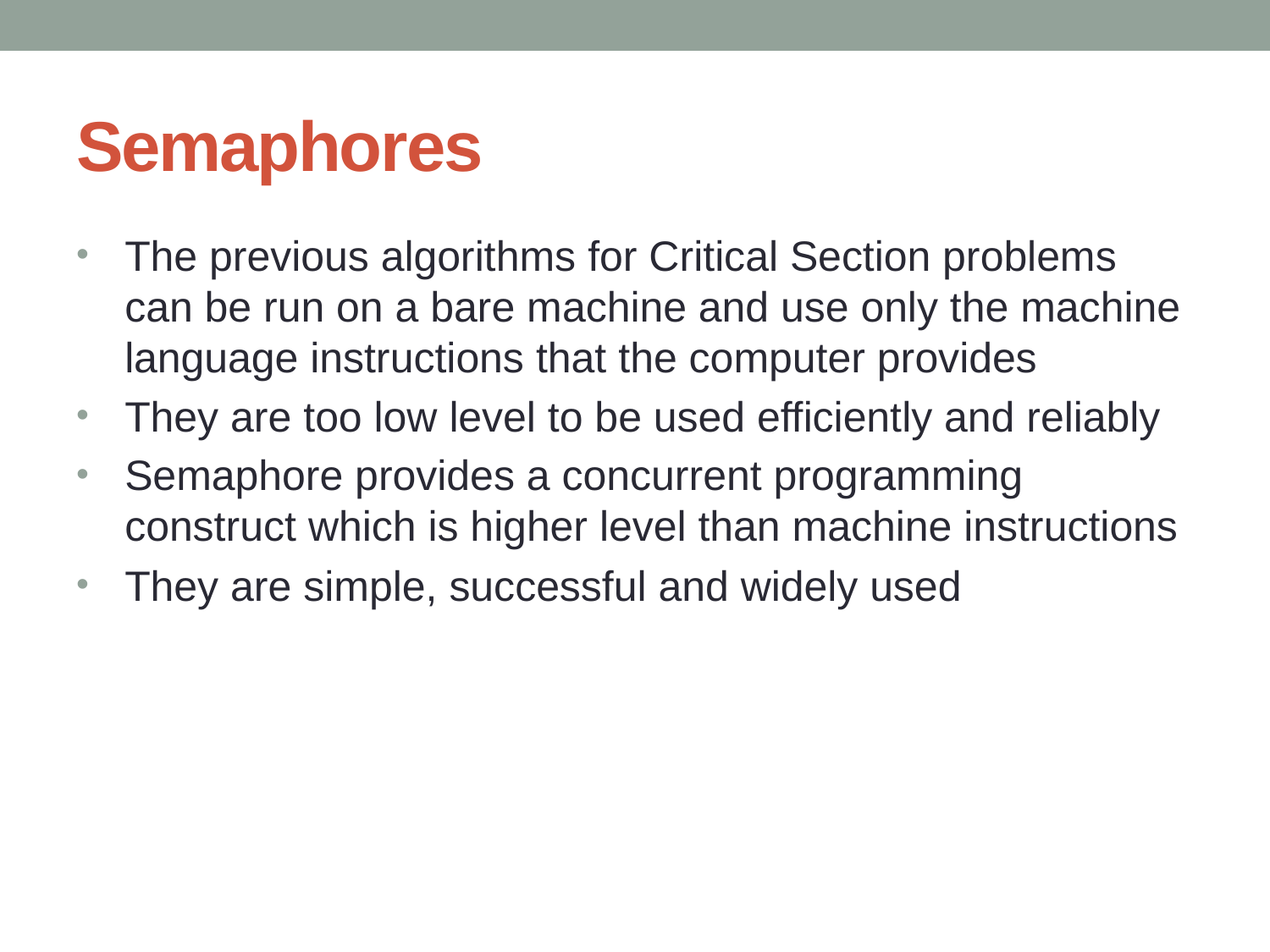

# Semaphores
The previous algorithms for Critical Section problems can be run on a bare machine and use only the machine language instructions that the computer provides
They are too low level to be used efficiently and reliably
Semaphore provides a concurrent programming construct which is higher level than machine instructions
They are simple, successful and widely used